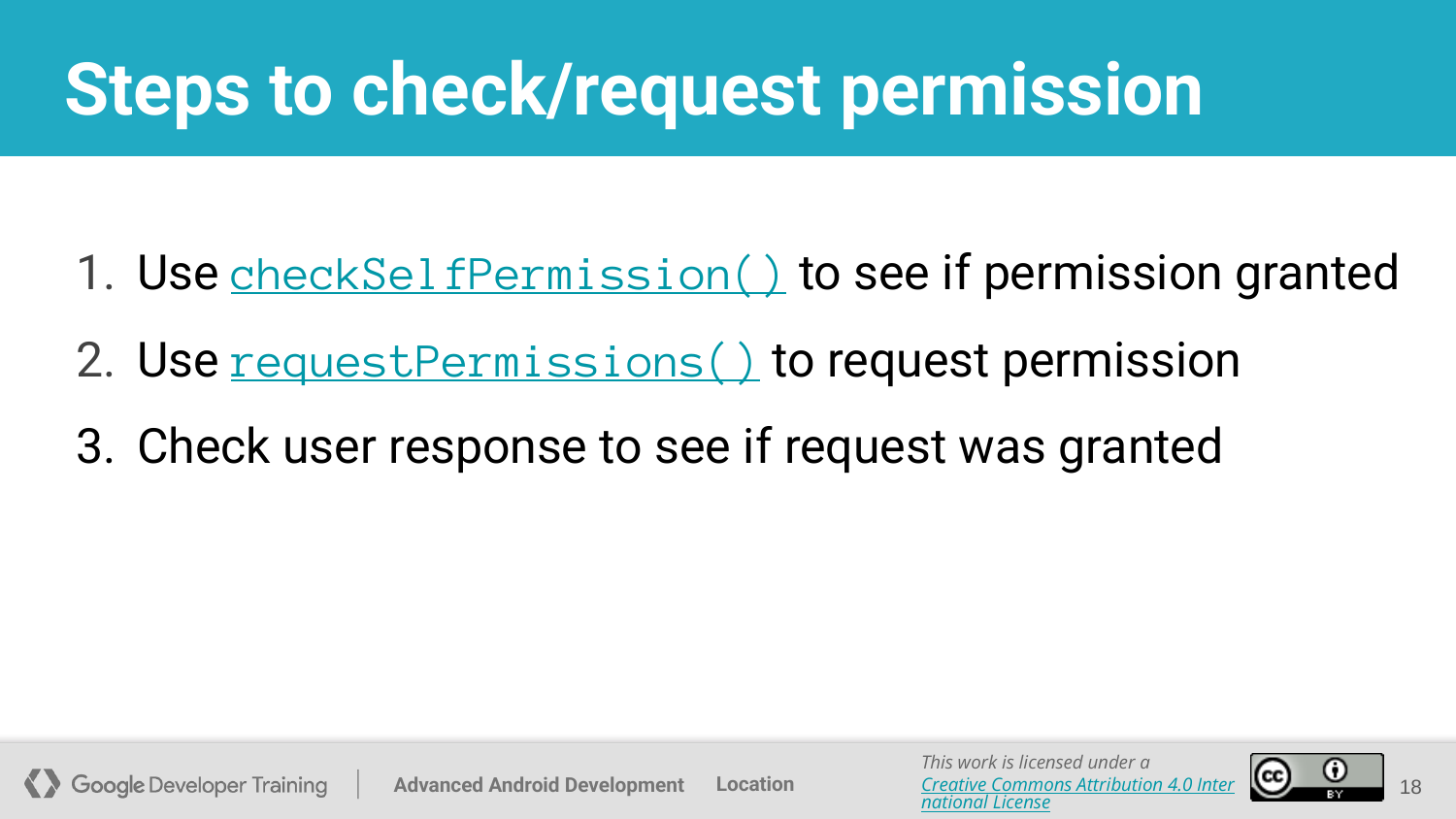

# Steps to check/request permission
Use checkSelfPermission() to see if permission granted
Use requestPermissions() to request permission
Check user response to see if request was granted

18